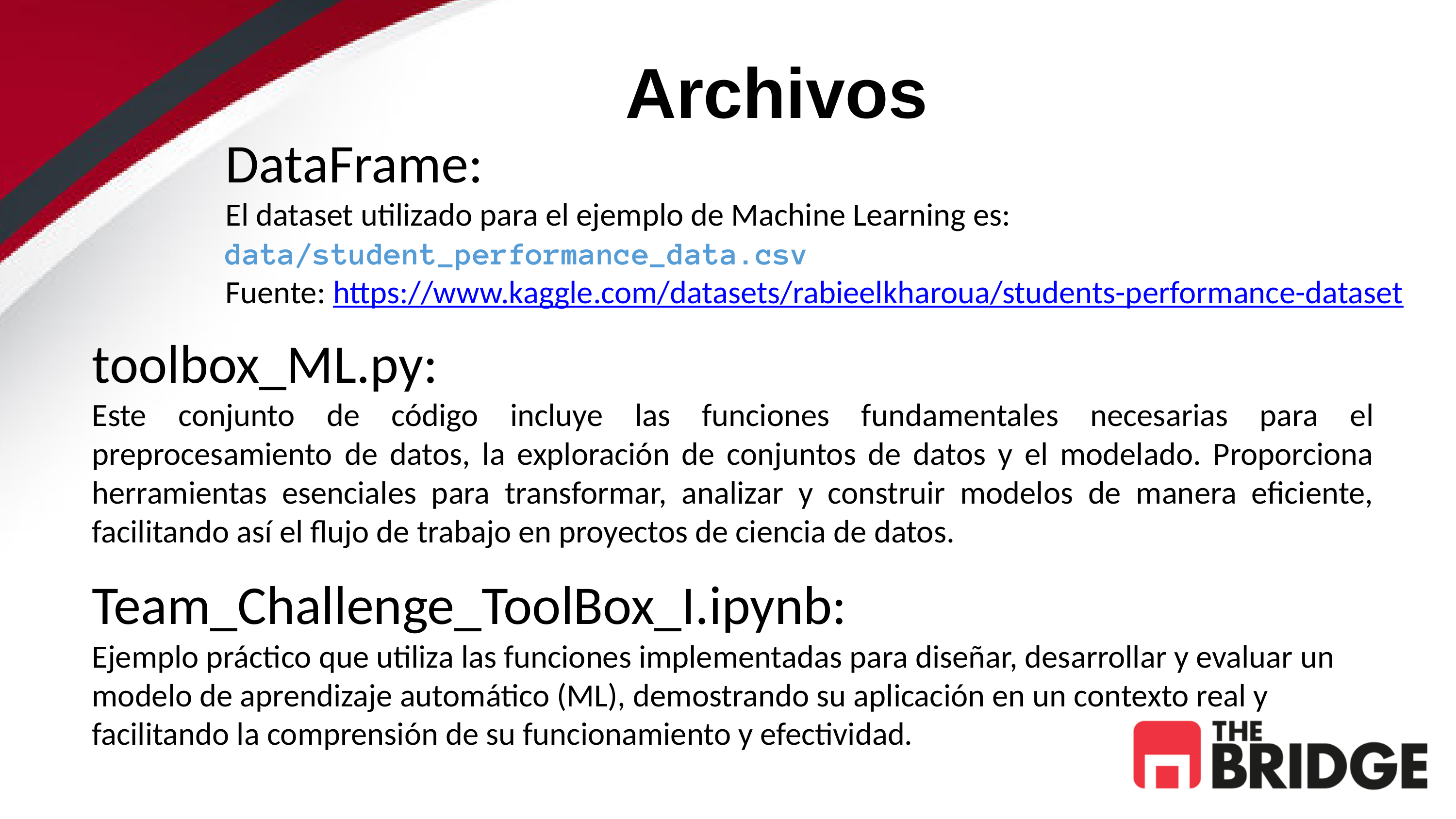

Archivos
DataFrame:
El dataset utilizado para el ejemplo de Machine Learning es: data/student_performance_data.csv
Fuente: https://www.kaggle.com/datasets/rabieelkharoua/students-performance-dataset
toolbox_ML.py:
Este conjunto de código incluye las funciones fundamentales necesarias para el preprocesamiento de datos, la exploración de conjuntos de datos y el modelado. Proporciona herramientas esenciales para transformar, analizar y construir modelos de manera eficiente, facilitando así el flujo de trabajo en proyectos de ciencia de datos.
Team_Challenge_ToolBox_I.ipynb:
Ejemplo práctico que utiliza las funciones implementadas para diseñar, desarrollar y evaluar un modelo de aprendizaje automático (ML), demostrando su aplicación en un contexto real y facilitando la comprensión de su funcionamiento y efectividad.